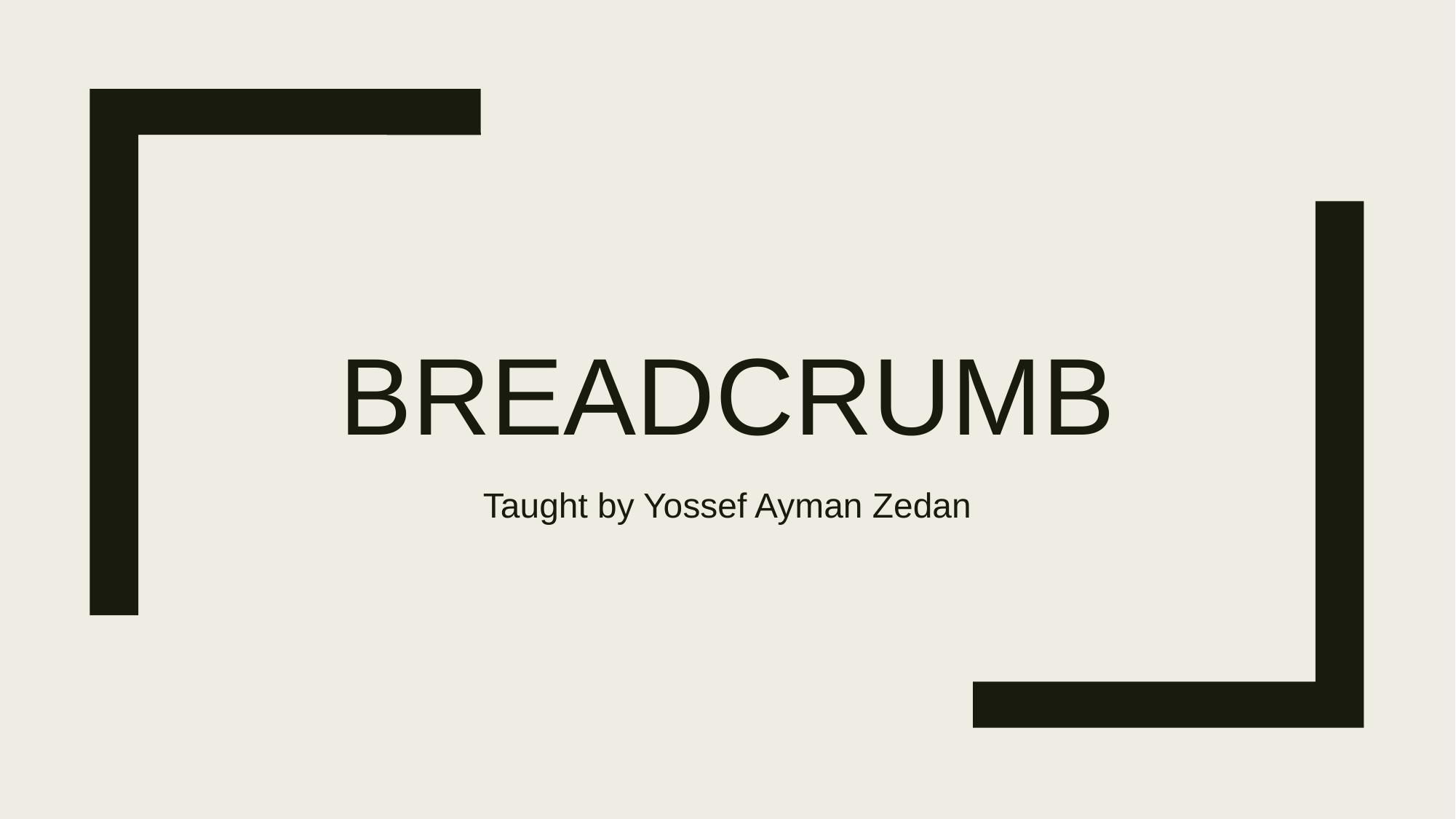

# breadcrumb
Taught by Yossef Ayman Zedan